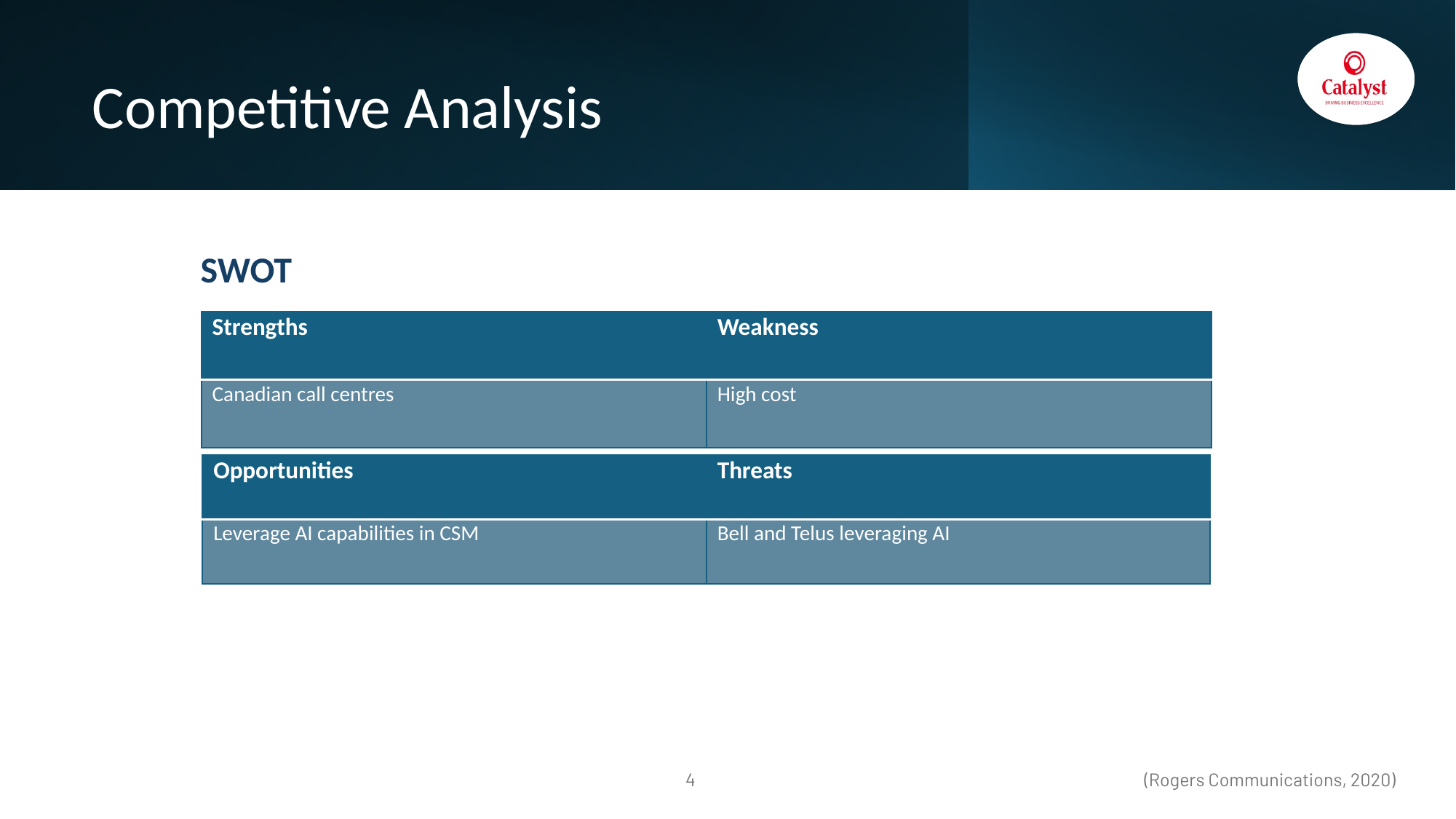

# Competitive Analysis
SWOT
| Strengths | Weakness |
| --- | --- |
| Canadian call centres | High cost |
| Opportunities | Threats |
| --- | --- |
| Leverage AI capabilities in CSM | Bell and Telus leveraging AI |
(Rogers Communications, 2020)
4